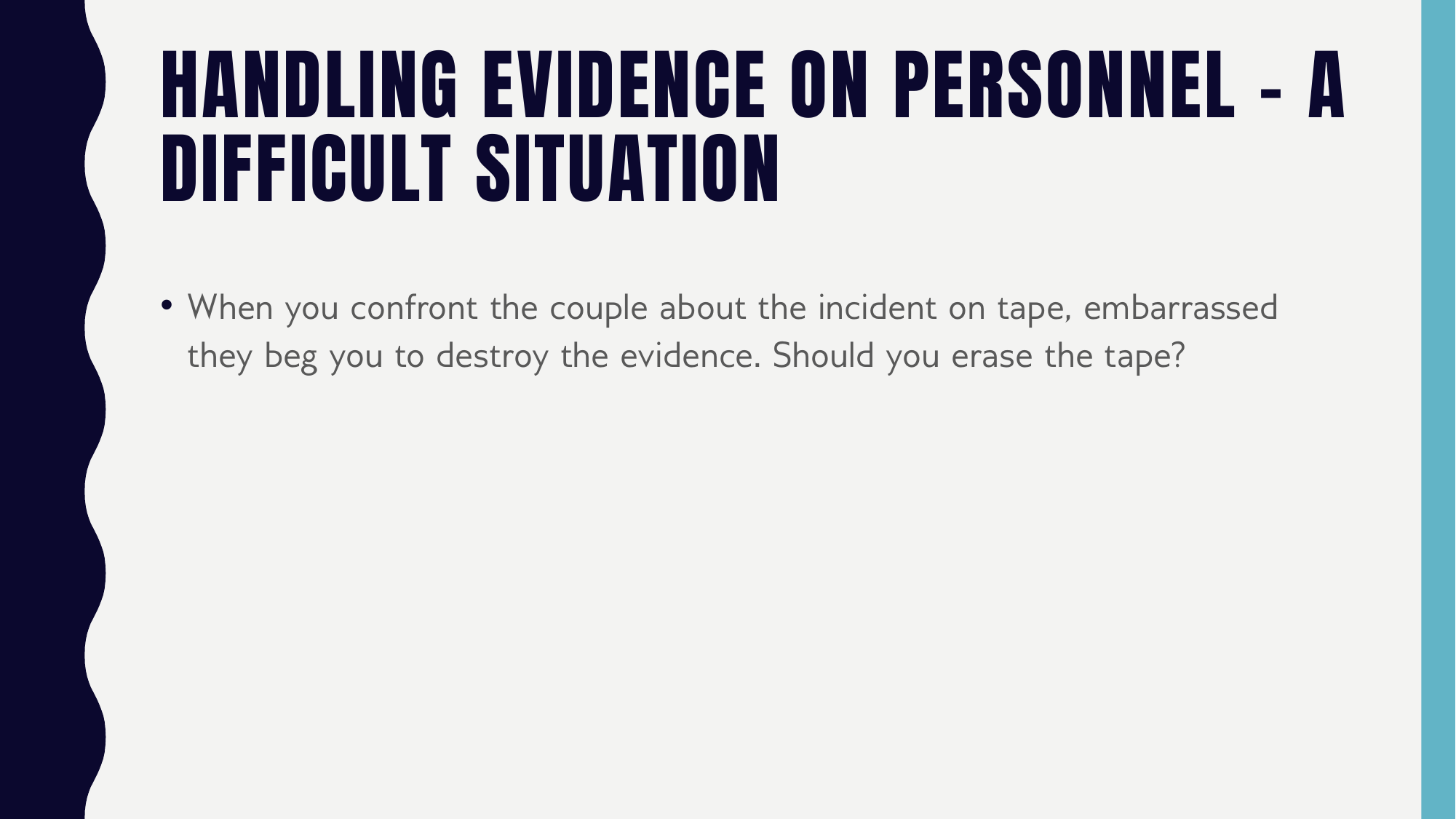

# Handling Evidence on Personnel – A DiFFIcult Situation
When you confront the couple about the incident on tape, embarrassed they beg you to destroy the evidence. Should you erase the tape?